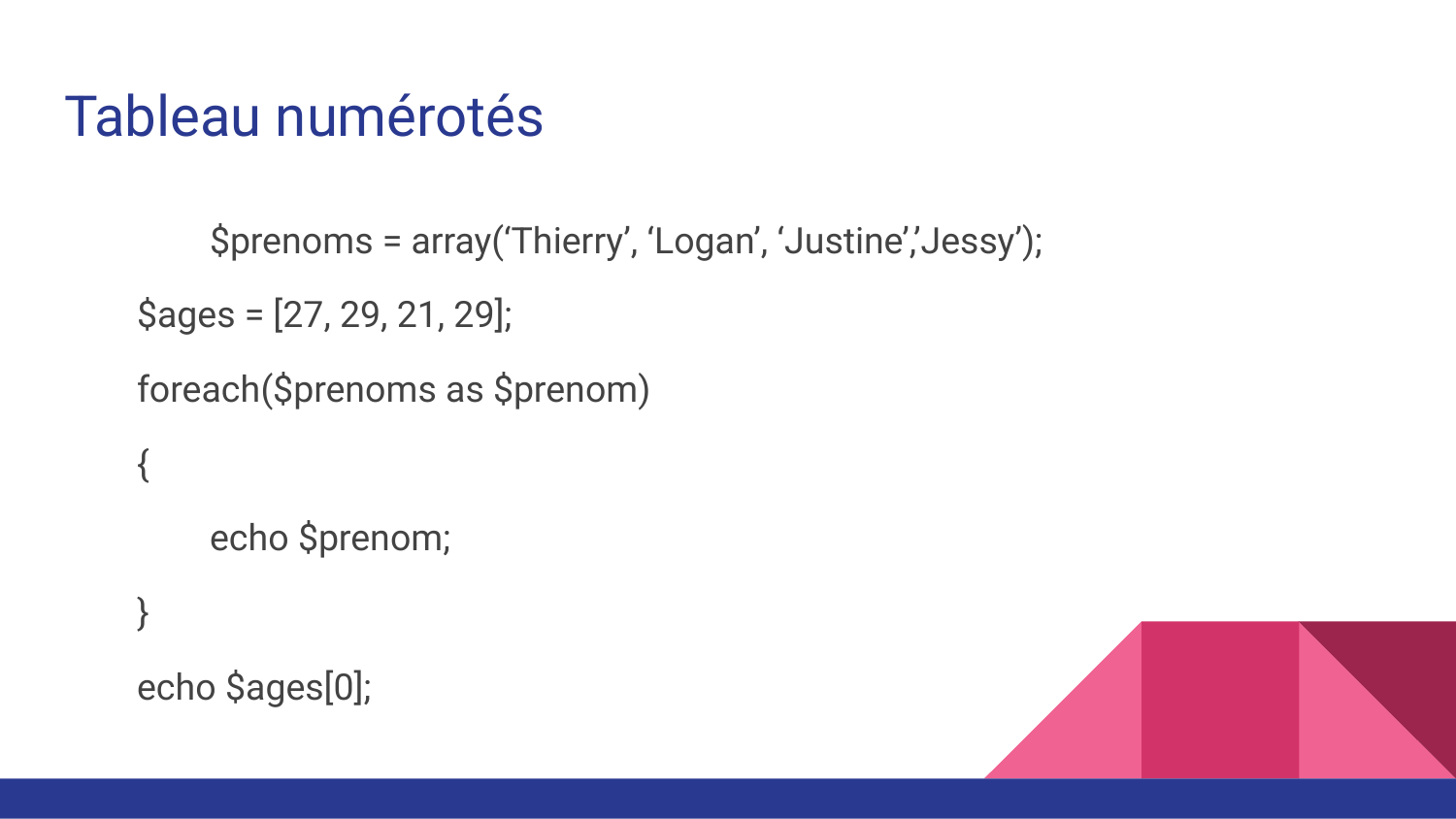

# Tableau numérotés
 	$prenoms = array(‘Thierry’, ‘Logan’, ‘Justine’,’Jessy’);
$ages = [27, 29, 21, 29];
foreach($prenoms as $prenom)
{
echo $prenom;
}
echo $ages[0];